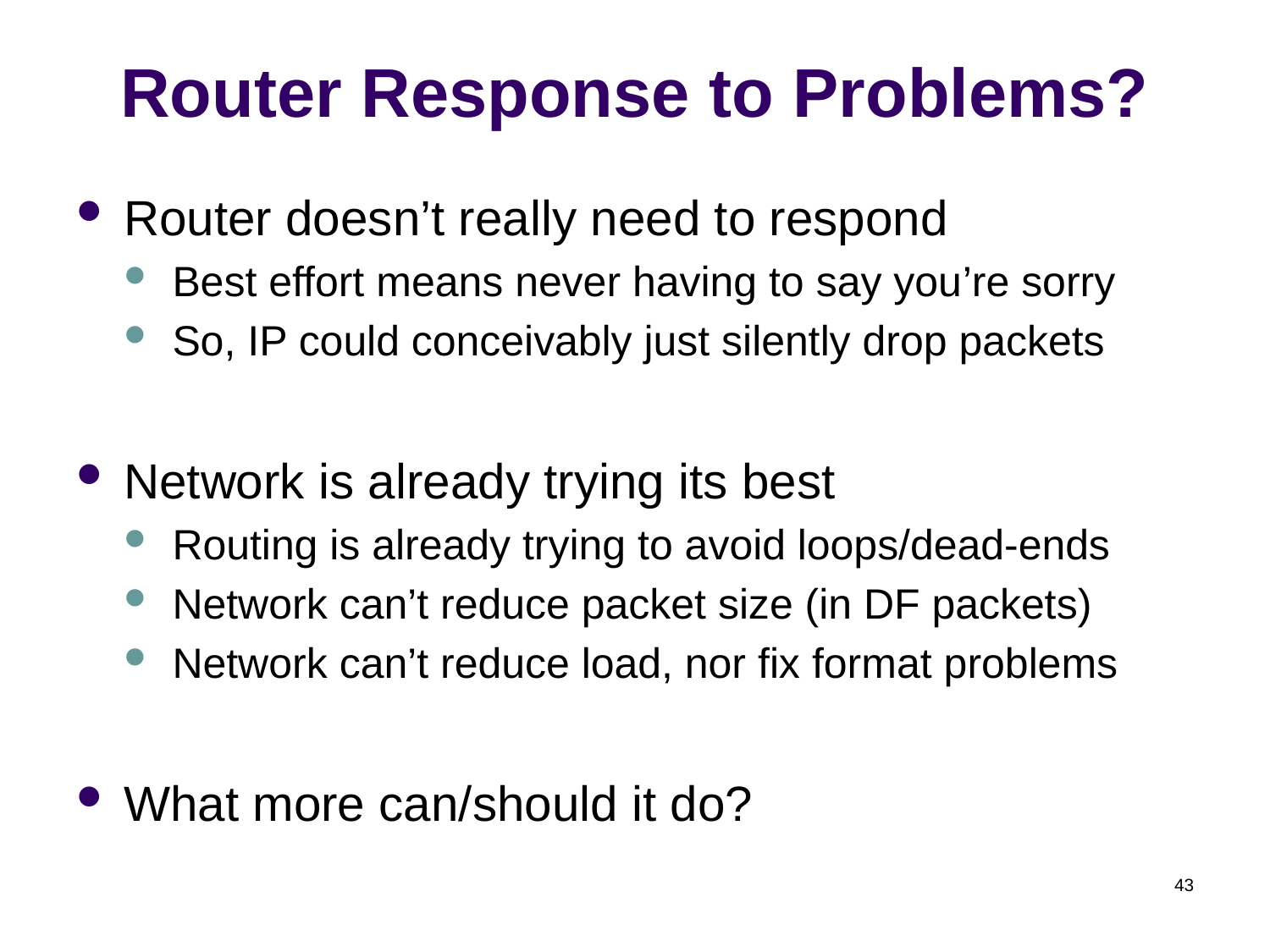

# Router Response to Problems?
Router doesn’t really need to respond
Best effort means never having to say you’re sorry
So, IP could conceivably just silently drop packets

Network is already trying its best
Routing is already trying to avoid loops/dead-ends
Network can’t reduce packet size (in DF packets)
Network can’t reduce load, nor fix format problems

What more can/should it do?

43